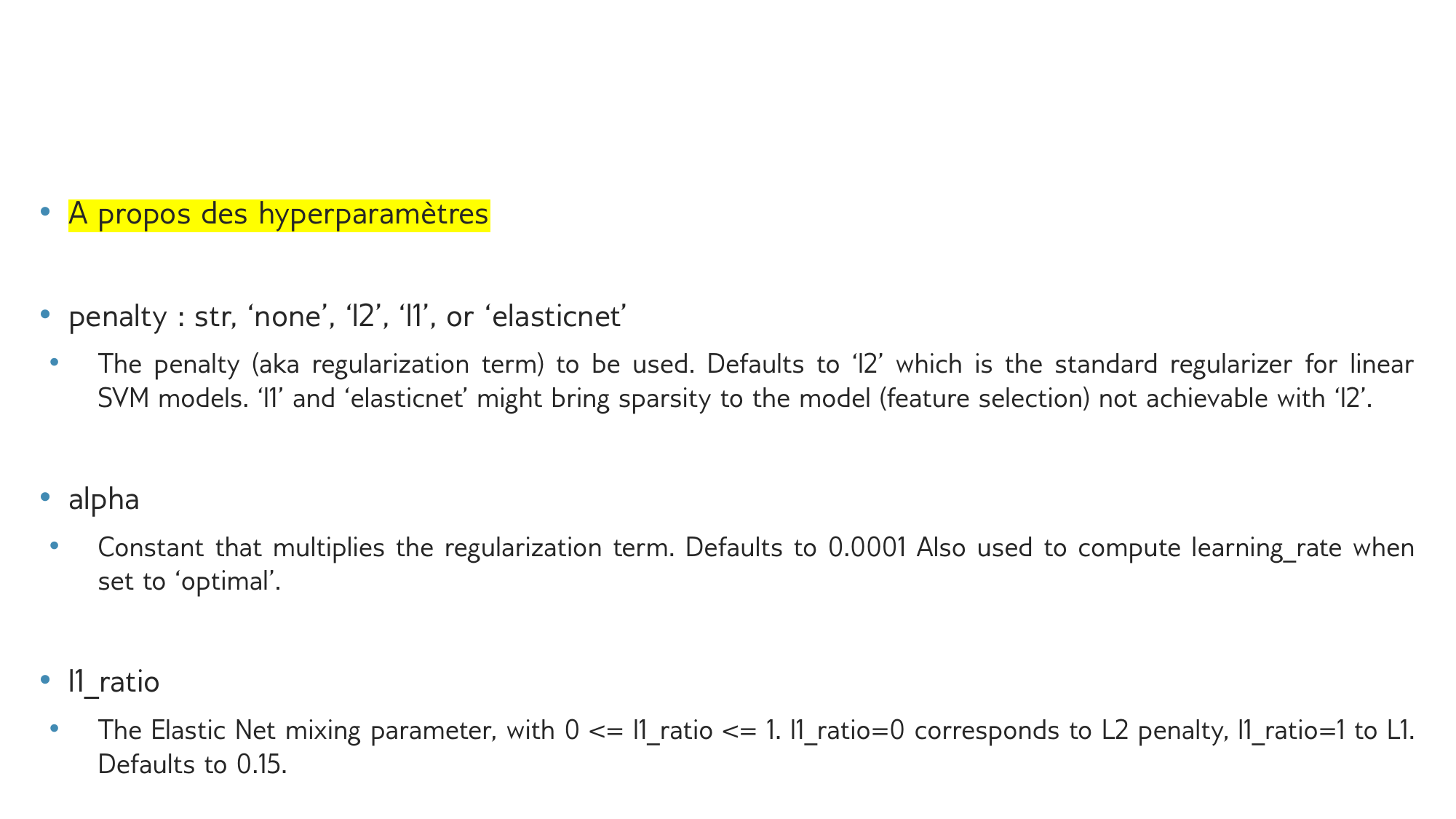

#
A propos des hyperparamètres

penalty : str, ‘none’, ‘l2’, ‘l1’, or ‘elasticnet’
The penalty (aka regularization term) to be used. Defaults to ‘l2’ which is the standard regularizer for linear SVM models. ‘l1’ and ‘elasticnet’ might bring sparsity to the model (feature selection) not achievable with ‘l2’.

alpha
Constant that multiplies the regularization term. Defaults to 0.0001 Also used to compute learning_rate when set to ‘optimal’.

l1_ratio
The Elastic Net mixing parameter, with 0 <= l1_ratio <= 1. l1_ratio=0 corresponds to L2 penalty, l1_ratio=1 to L1. Defaults to 0.15.